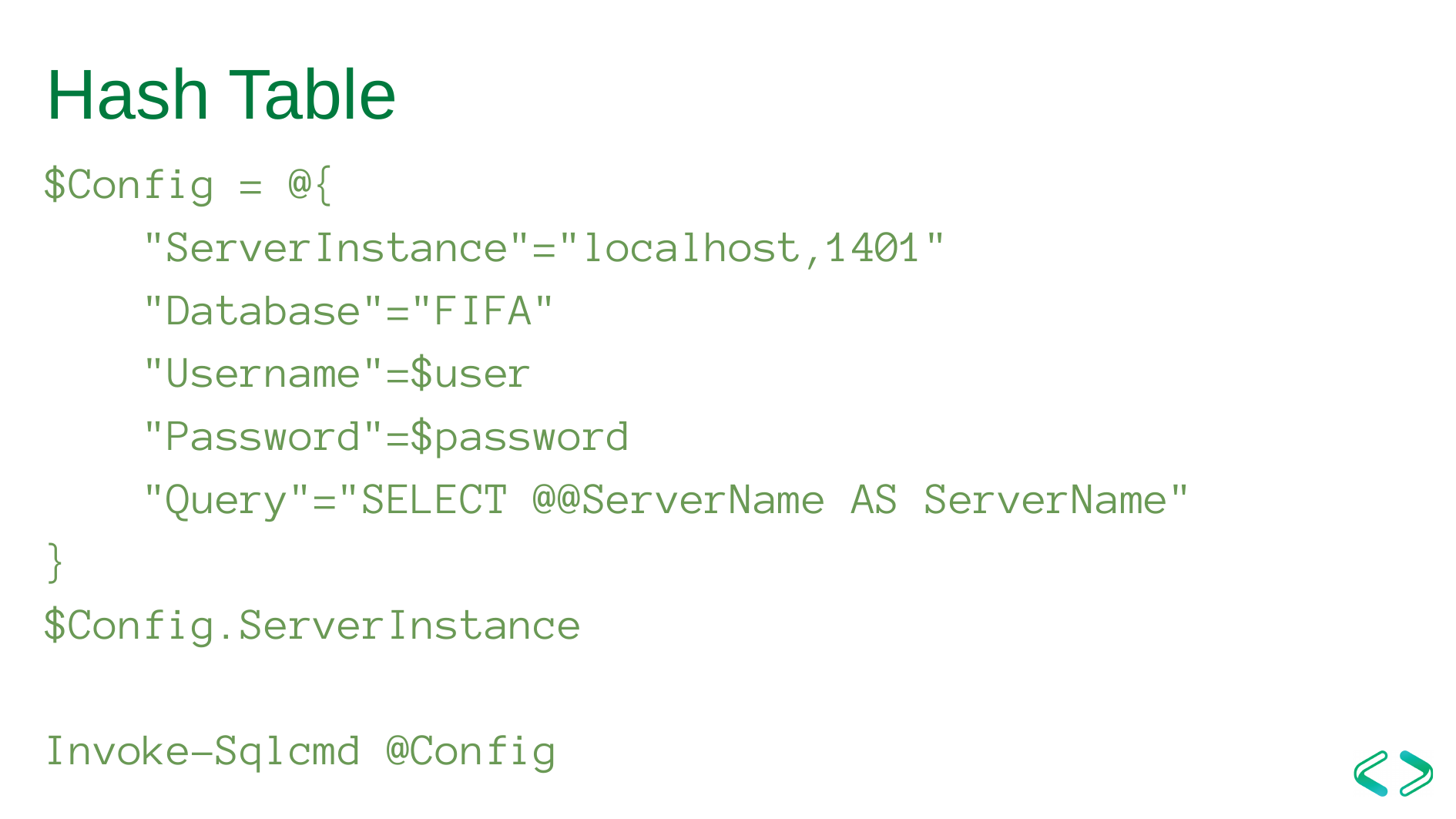

# Hash Table
$Config = @{
    "ServerInstance"="localhost,1401"
    "Database"="FIFA"
    "Username"=$user
    "Password"=$password
    "Query"="SELECT @@ServerName AS ServerName"
}
$Config.ServerInstance

Invoke-Sqlcmd @Config